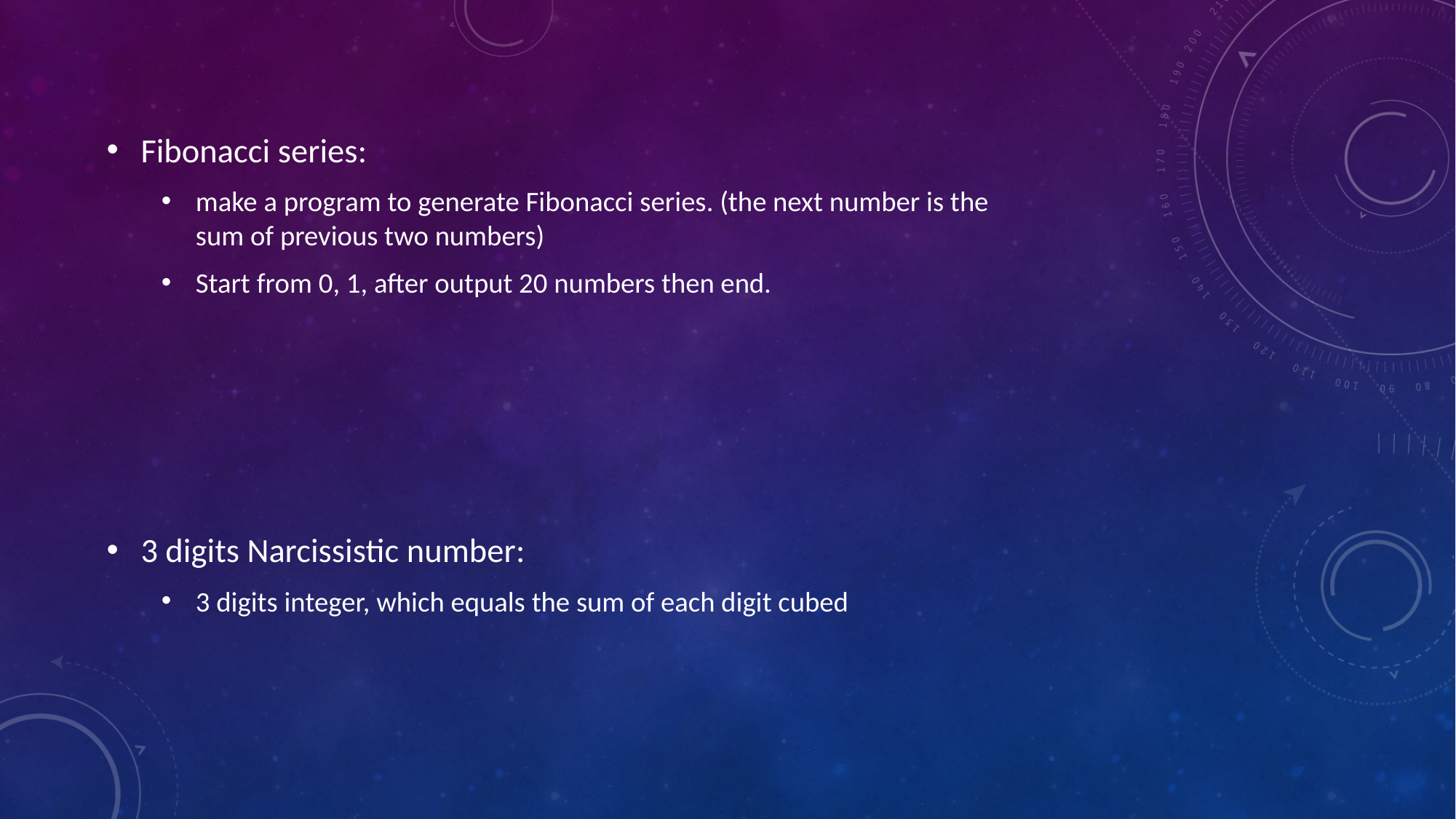

Fibonacci series:
make a program to generate Fibonacci series. (the next number is the sum of previous two numbers)
Start from 0, 1, after output 20 numbers then end.

3 digits Narcissistic number:
3 digits integer, which equals the sum of each digit cubed